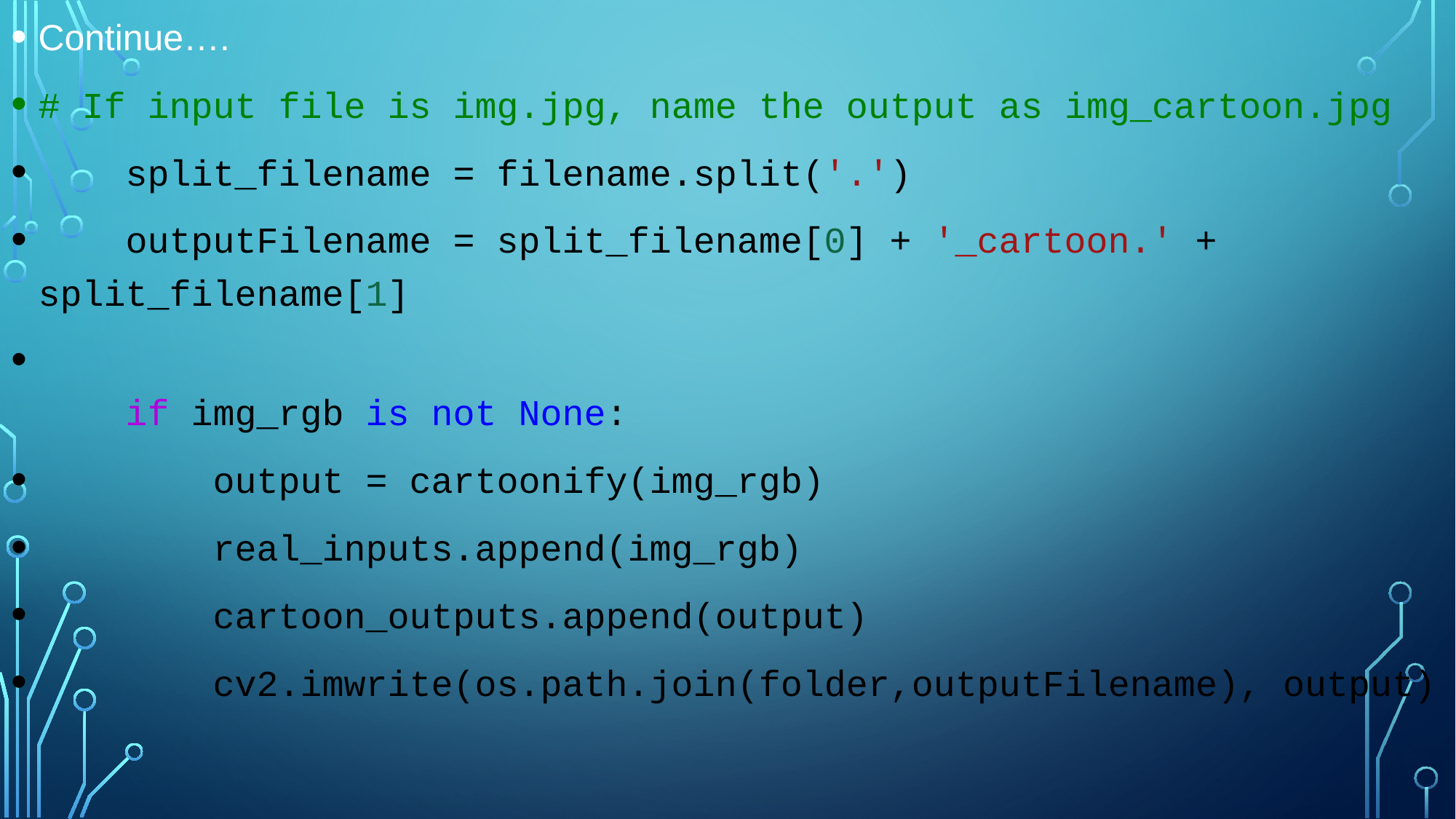

Continue….
# If input file is img.jpg, name the output as img_cartoon.jpg
    split_filename = filename.split('.')
    outputFilename = split_filename[0] + '_cartoon.' + split_filename[1]
    if img_rgb is not None:
        output = cartoonify(img_rgb)
        real_inputs.append(img_rgb)
        cartoon_outputs.append(output)
        cv2.imwrite(os.path.join(folder,outputFilename), output)